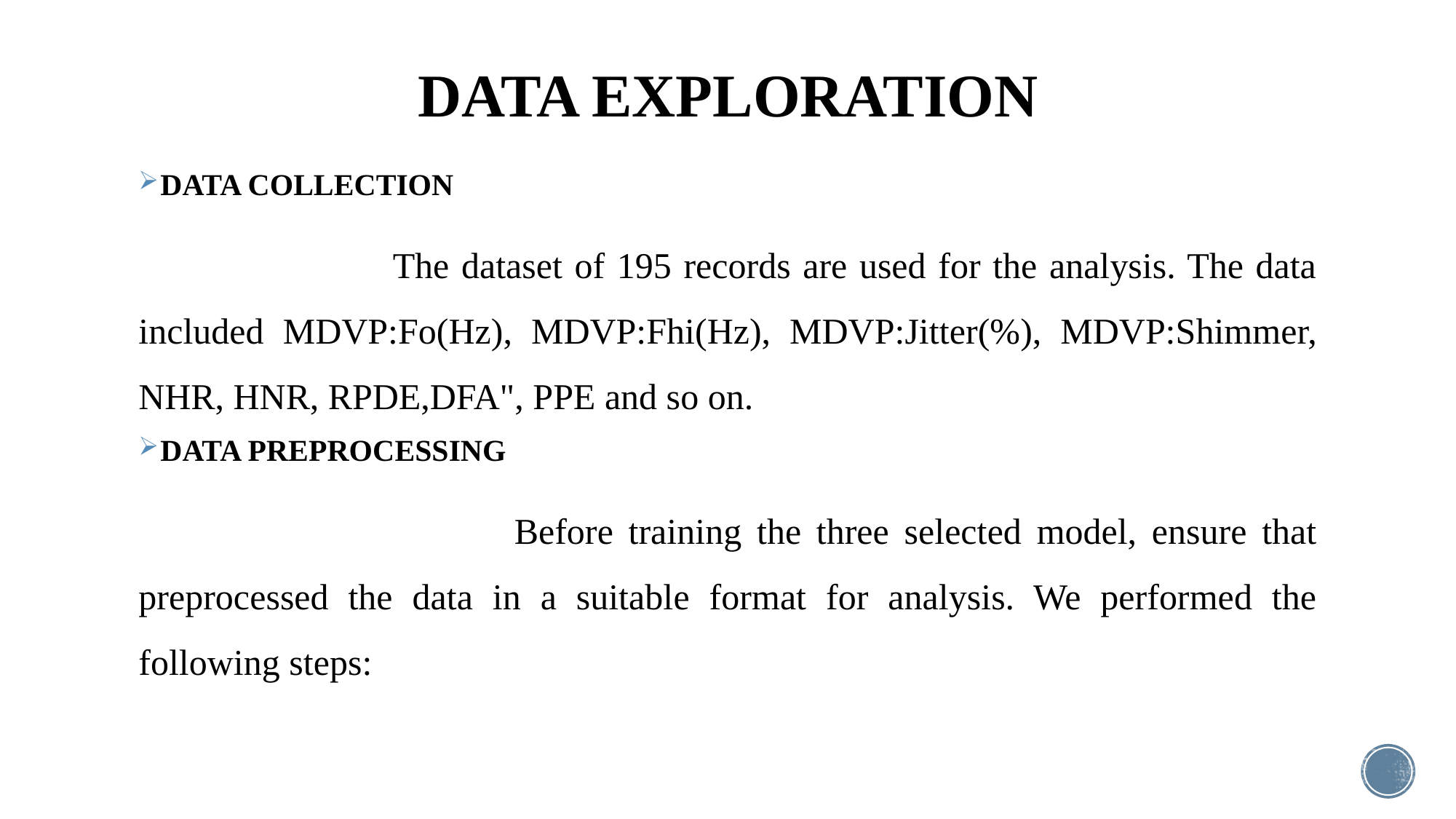

# DATA EXPLORATION
DATA COLLECTION
                     The dataset of 195 records are used for the analysis. The data included MDVP:Fo(Hz), MDVP:Fhi(Hz), MDVP:Jitter(%), MDVP:Shimmer, NHR, HNR, RPDE,DFA", PPE and so on.
DATA PREPROCESSING
                         Before training the three selected model, ensure that preprocessed the data in a suitable format for analysis. We performed the following steps: